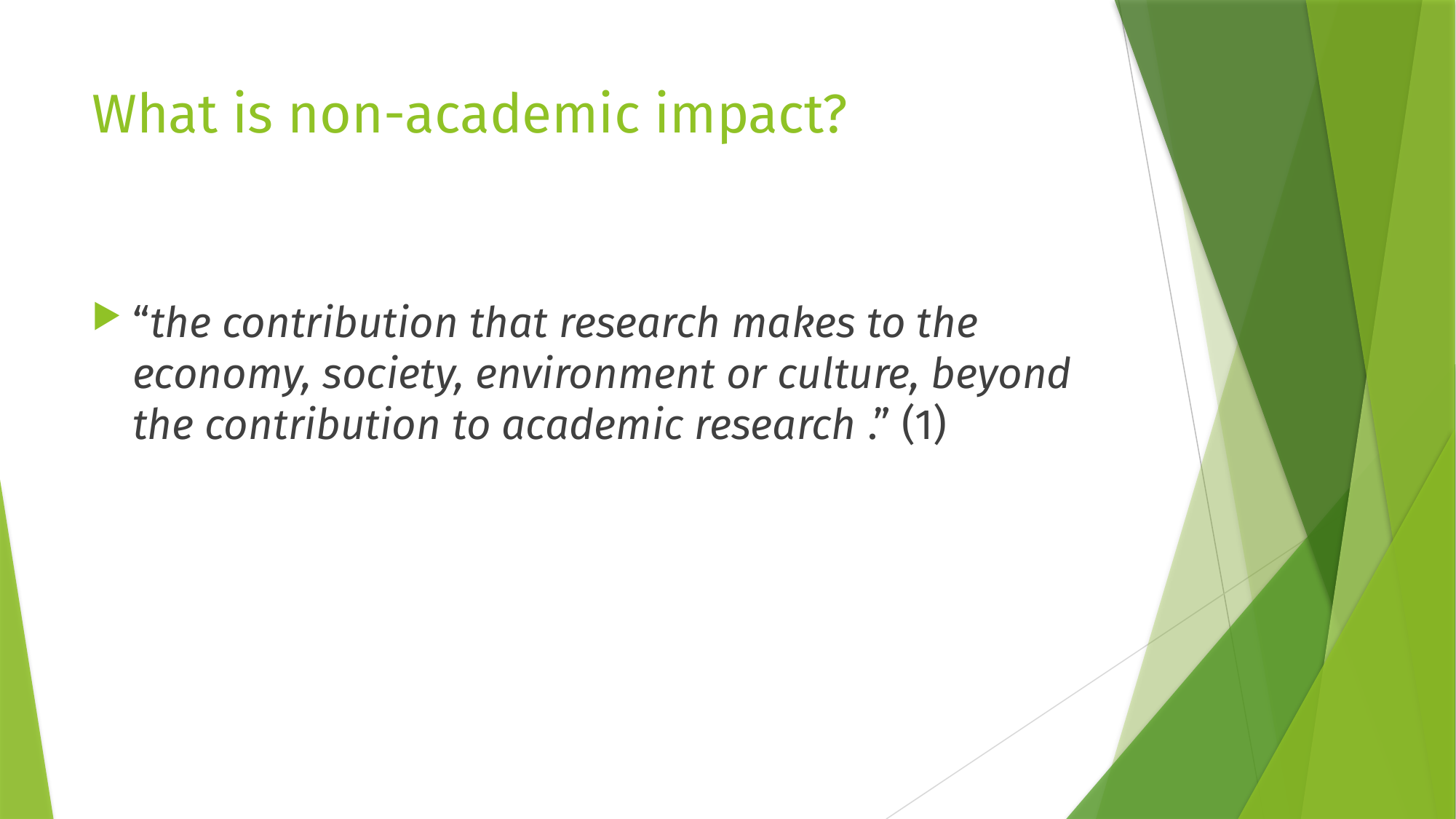

# What is non-academic impact?
“the contribution that research makes to the economy, society, environment or culture, beyond the contribution to academic research .” (1)